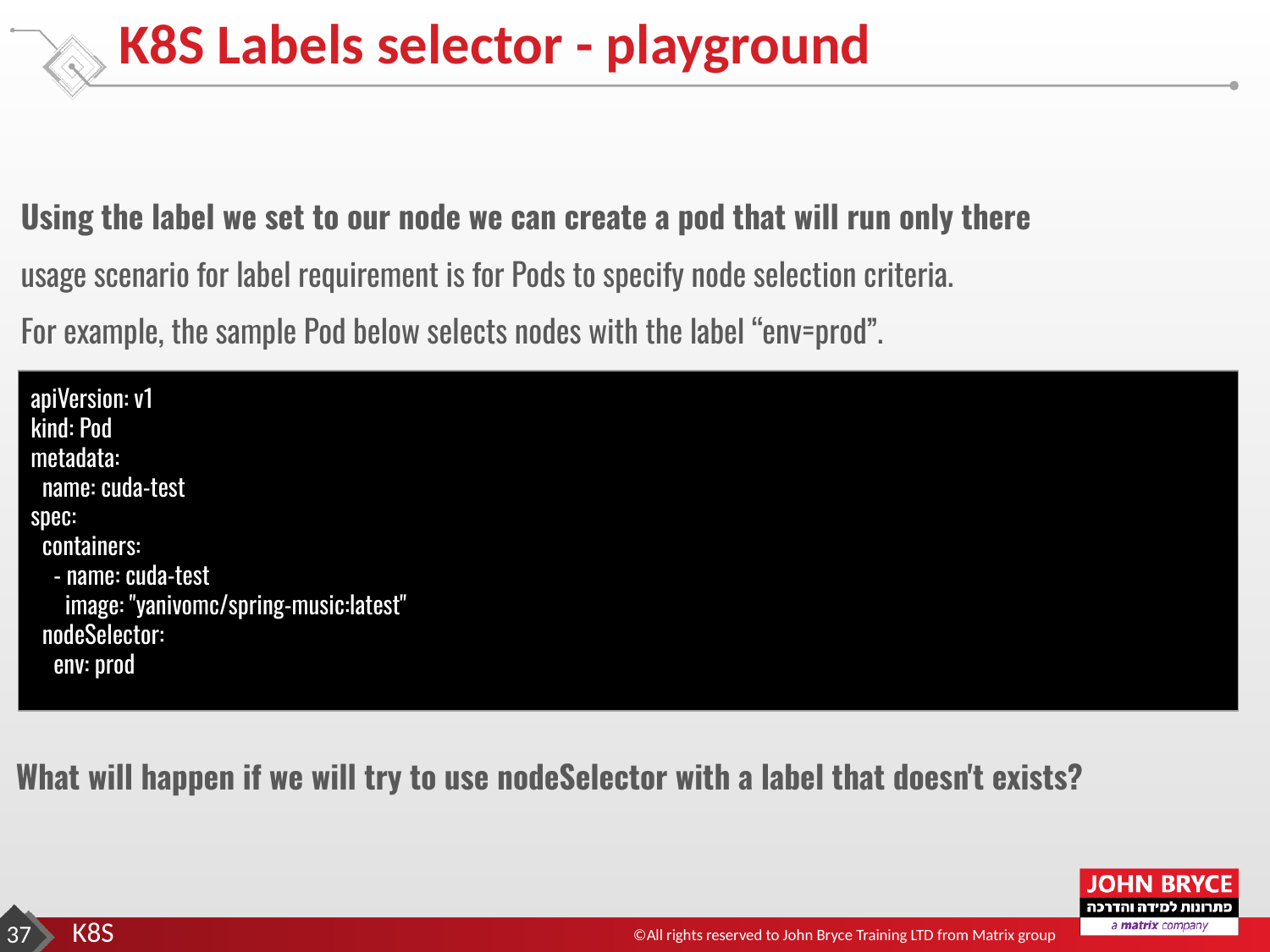

# K8S Labels selector - playground
Using the label we set to our node we can create a pod that will run only there
usage scenario for label requirement is for Pods to specify node selection criteria.
For example, the sample Pod below selects nodes with the label “env=prod”.

apiVersion: v1
kind: Pod
metadata:
  name: cuda-test
spec:
  containers:
    - name: cuda-test
      image: "yanivomc/spring-music:latest"
  nodeSelector:
    env: prod

What will happen if we will try to use nodeSelector with a label that doesn't exists?
37